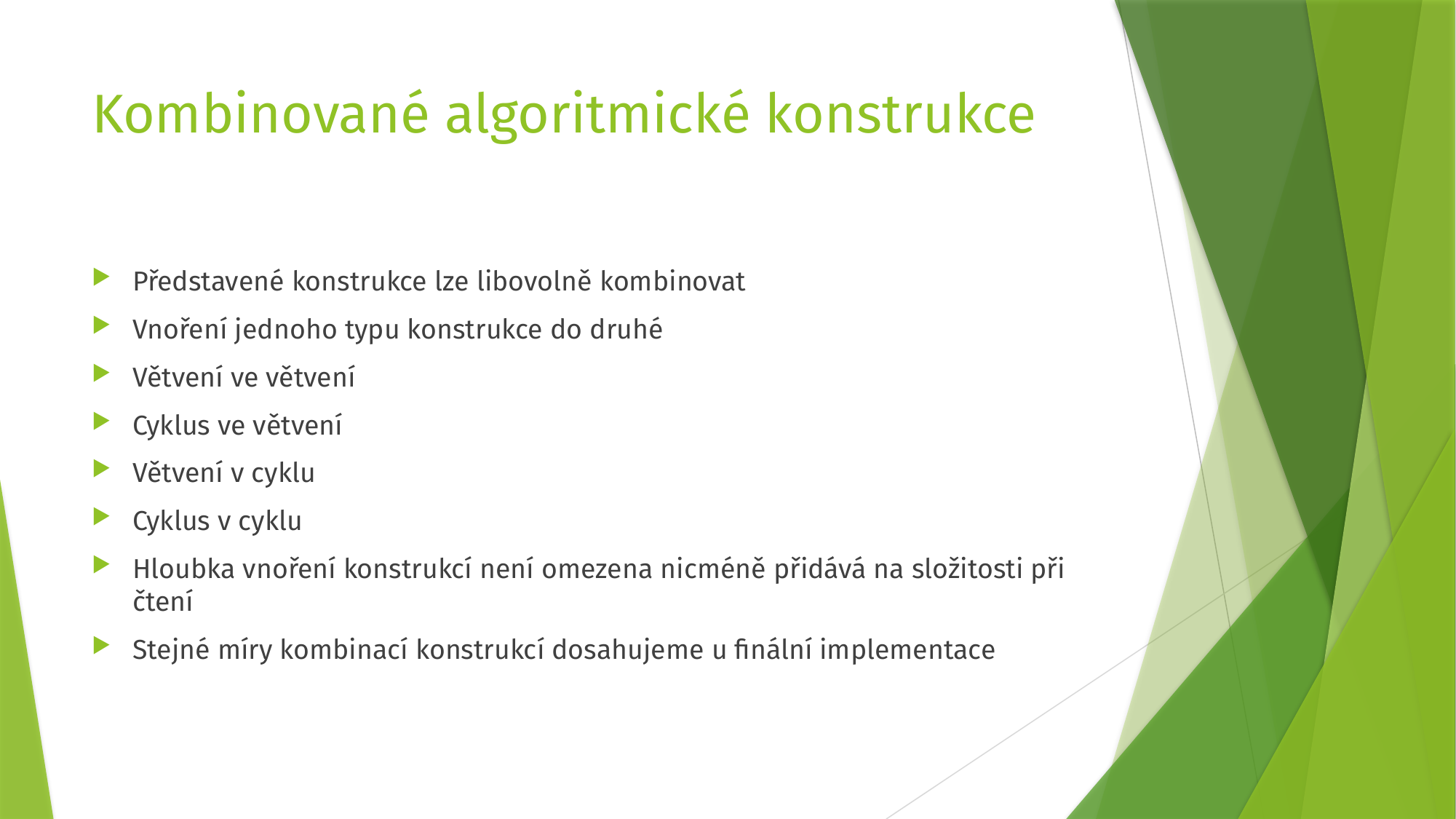

# Kombinované algoritmické konstrukce
Představené konstrukce lze libovolně kombinovat
Vnoření jednoho typu konstrukce do druhé
Větvení ve větvení
Cyklus ve větvení
Větvení v cyklu
Cyklus v cyklu
Hloubka vnoření konstrukcí není omezena nicméně přidává na složitosti při čtení
Stejné míry kombinací konstrukcí dosahujeme u finální implementace